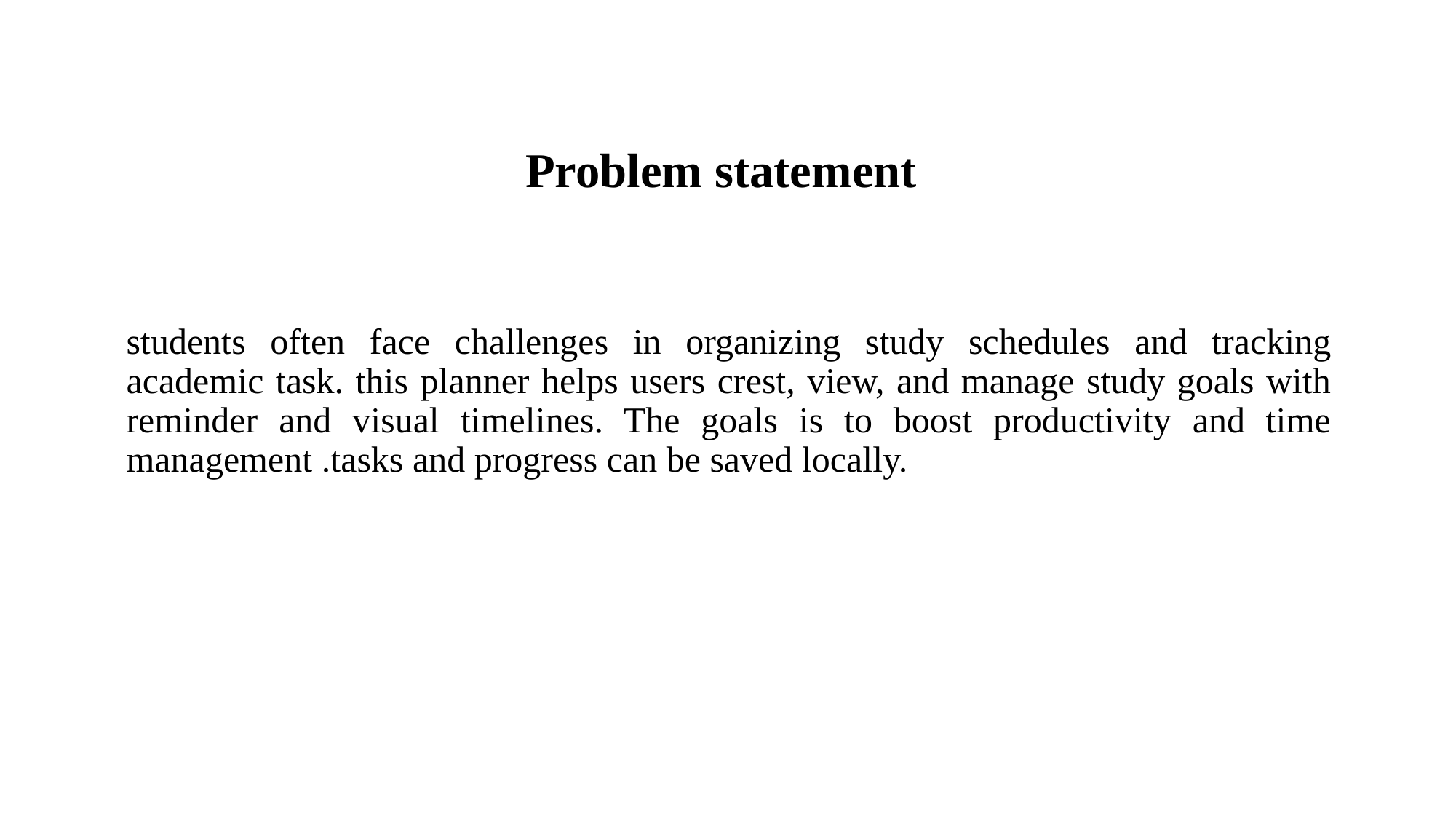

# Problem statement
students often face challenges in organizing study schedules and tracking academic task. this planner helps users crest, view, and manage study goals with reminder and visual timelines. The goals is to boost productivity and time management .tasks and progress can be saved locally.